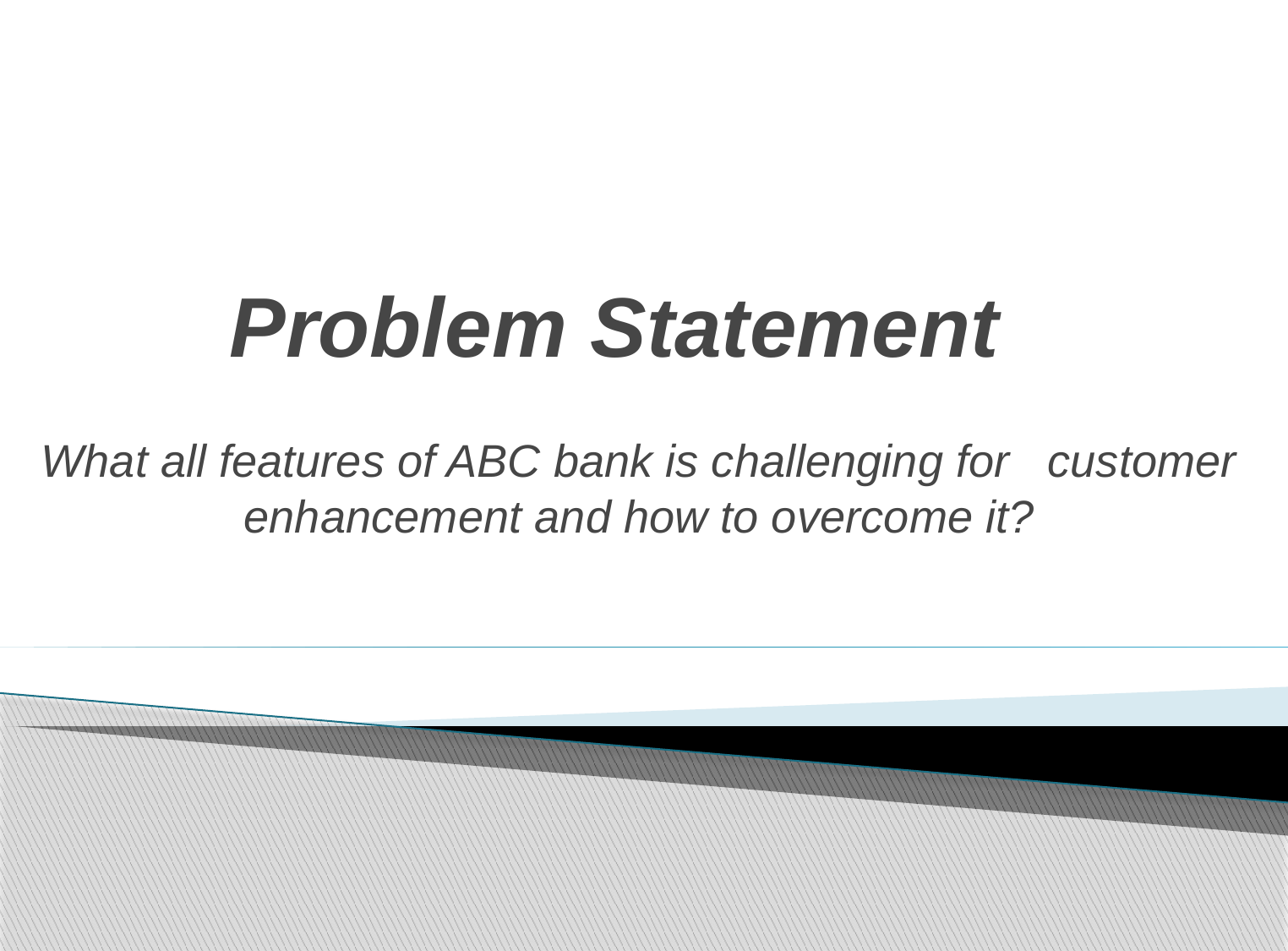

# Problem Statement
What all features of ABC bank is challenging for   customer enhancement and how to overcome it?